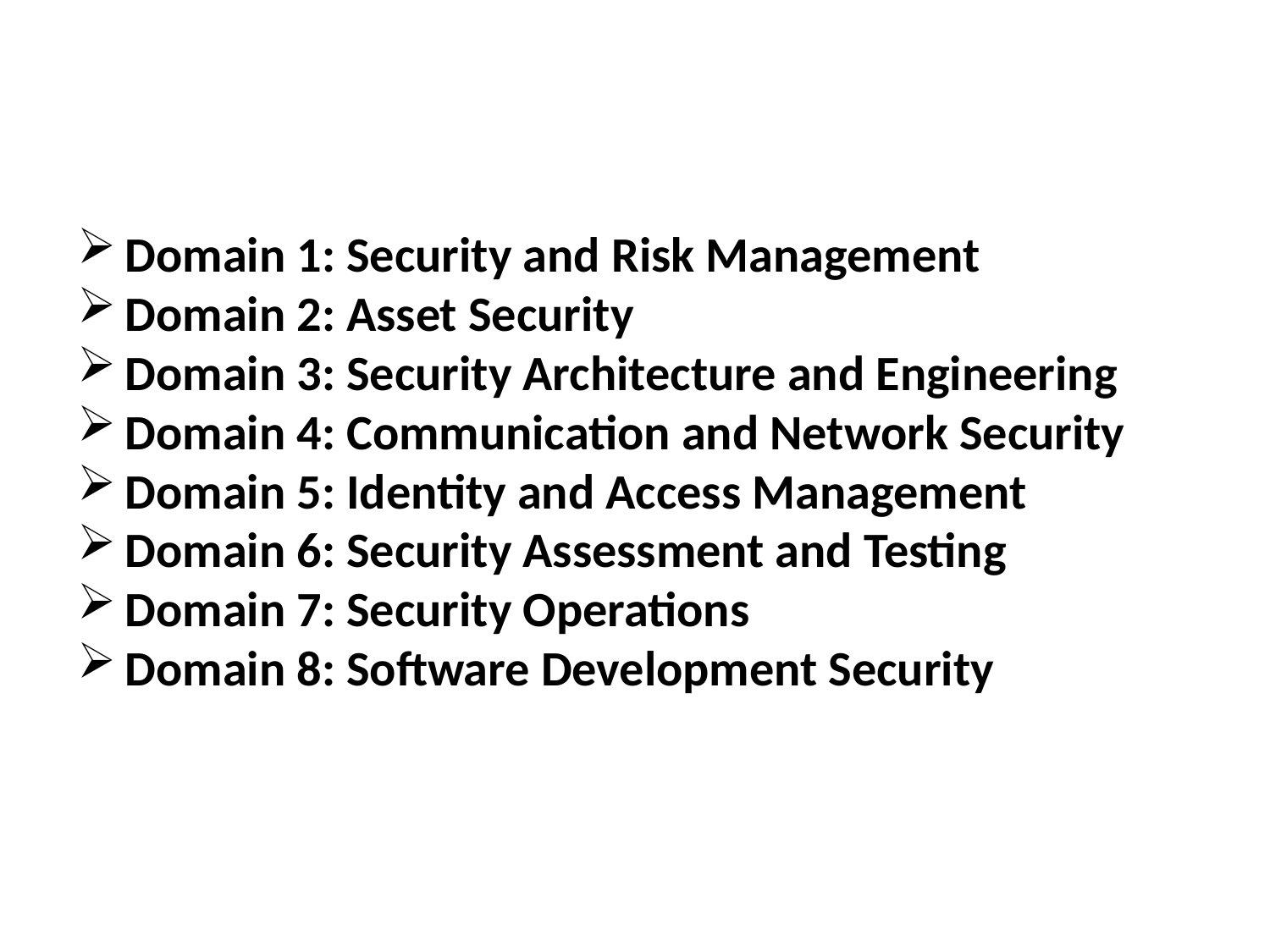

Domain 1: Security and Risk Management
Domain 2: Asset Security
Domain 3: Security Architecture and Engineering
Domain 4: Communication and Network Security
Domain 5: Identity and Access Management
Domain 6: Security Assessment and Testing
Domain 7: Security Operations
Domain 8: Software Development Security